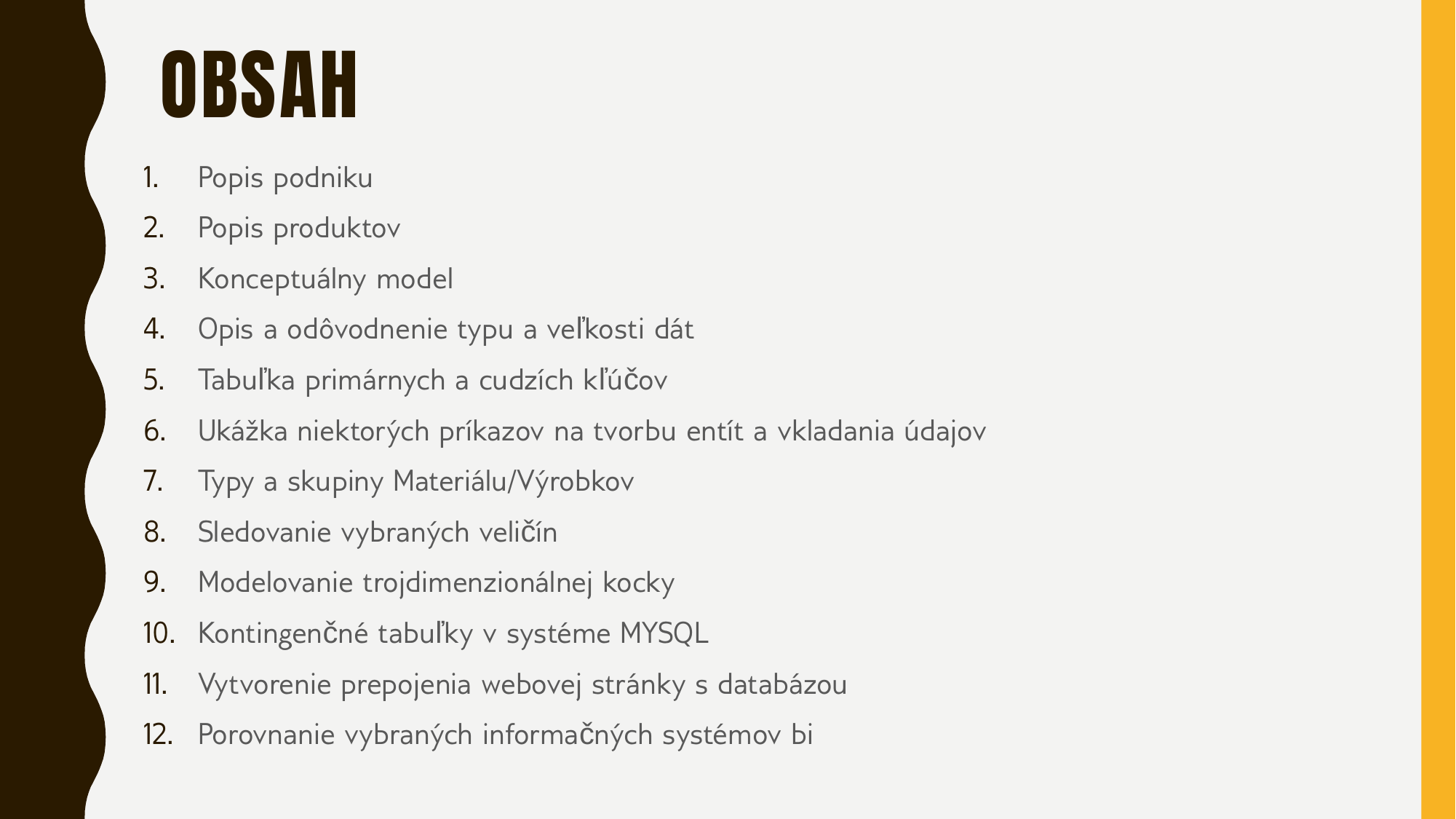

# Obsah
Popis podniku
Popis produktov
Konceptuálny model
Opis a odôvodnenie typu a veľkosti dát
Tabuľka primárnych a cudzích kľúčov
Ukážka niektorých príkazov na tvorbu entít a vkladania údajov
Typy a skupiny Materiálu/Výrobkov
Sledovanie vybraných veličín
Modelovanie trojdimenzionálnej kocky
Kontingenčné tabuľky v systéme MYSQL
Vytvorenie prepojenia webovej stránky s databázou
Porovnanie vybraných informačných systémov bi